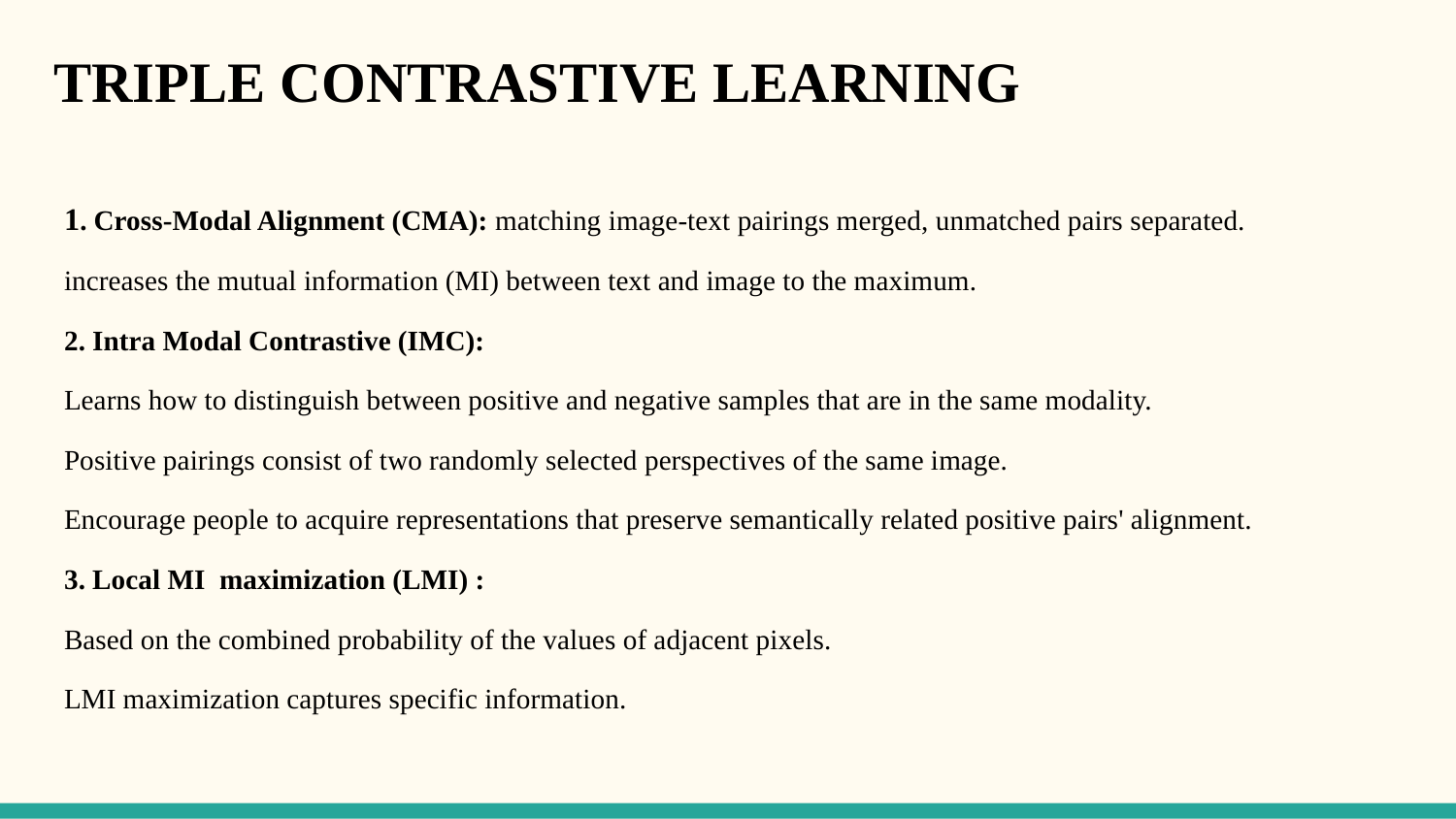

# TRIPLE CONTRASTIVE LEARNING
1. Cross-Modal Alignment (CMA): matching image-text pairings merged, unmatched pairs separated.
increases the mutual information (MI) between text and image to the maximum.
2. Intra Modal Contrastive (IMC):
Learns how to distinguish between positive and negative samples that are in the same modality.
Positive pairings consist of two randomly selected perspectives of the same image.
Encourage people to acquire representations that preserve semantically related positive pairs' alignment.
3. Local MI  maximization (LMI) :
Based on the combined probability of the values of adjacent pixels.
LMI maximization captures specific information.